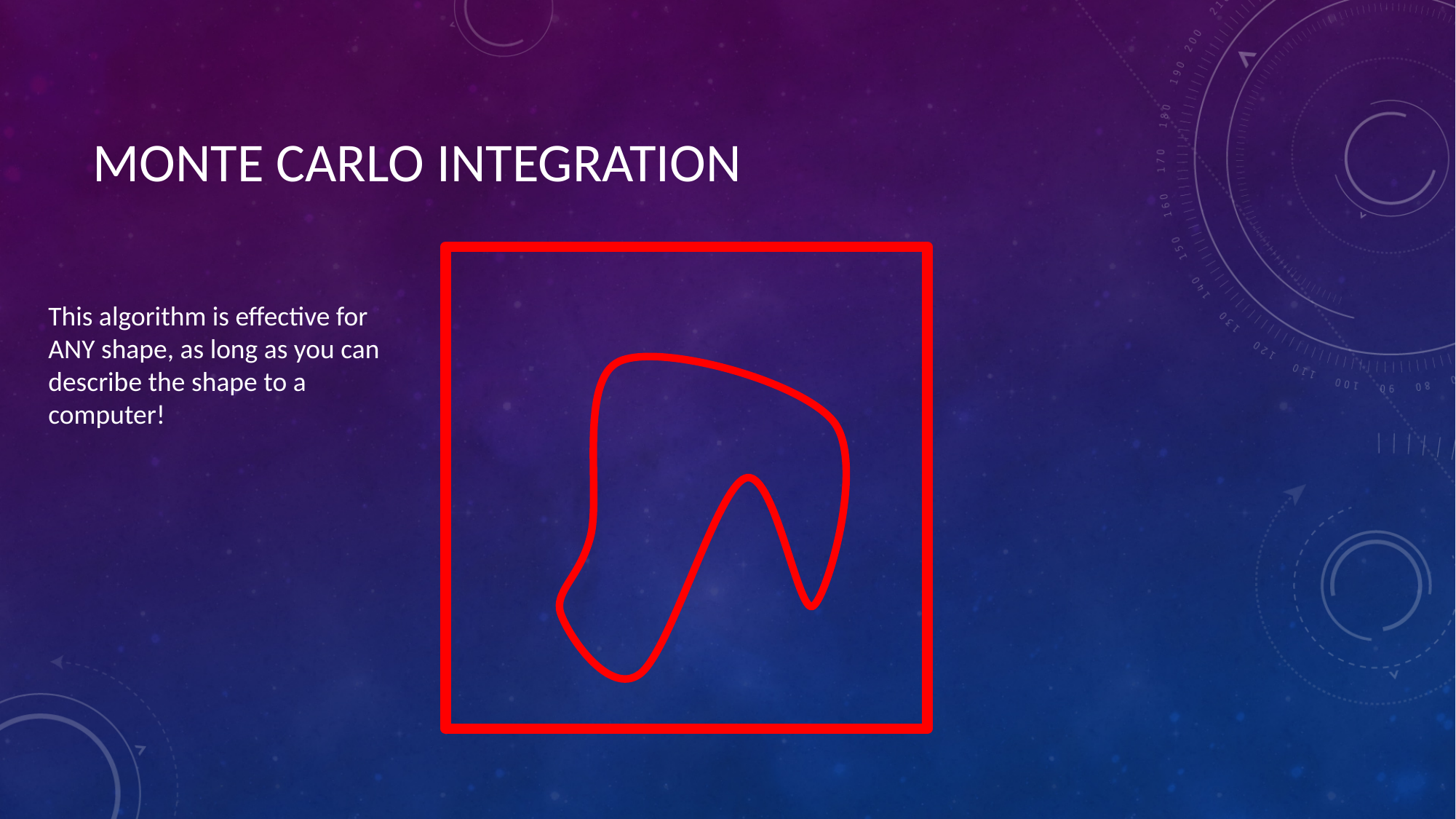

# Monte Carlo Integration

This algorithm is effective for ANY shape, as long as you can describe the shape to a computer!